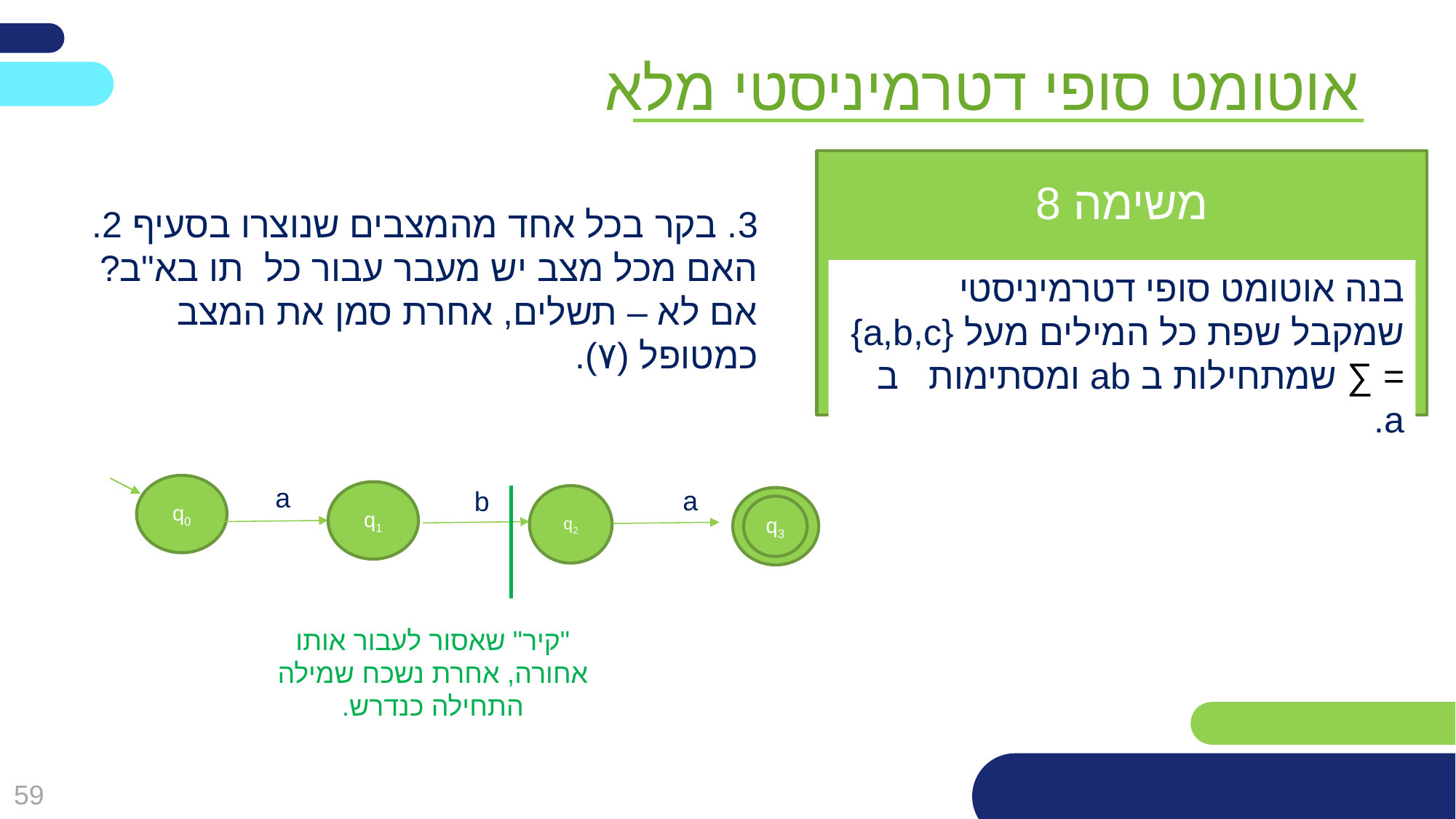

אוטומט סופי דטרמיניסטי מלא
משימה 8

3. בקר בכל אחד מהמצבים שנוצרו בסעיף 2. האם מכל מצב יש מעבר עבור כל  תו בא"ב? אם לא – תשלים, אחרת סמן את המצב כמטופל (٧).
בנה אוטומט סופי דטרמיניסטי שמקבל שפת כל המילים מעל {a,b,c} = ∑ שמתחילות ב ab ומסתימות   ב a.
a
q0
a
b
q1
q2

q3
"קיר" שאסור לעבור אותו אחורה, אחרת נשכח שמילה התחילה כנדרש.